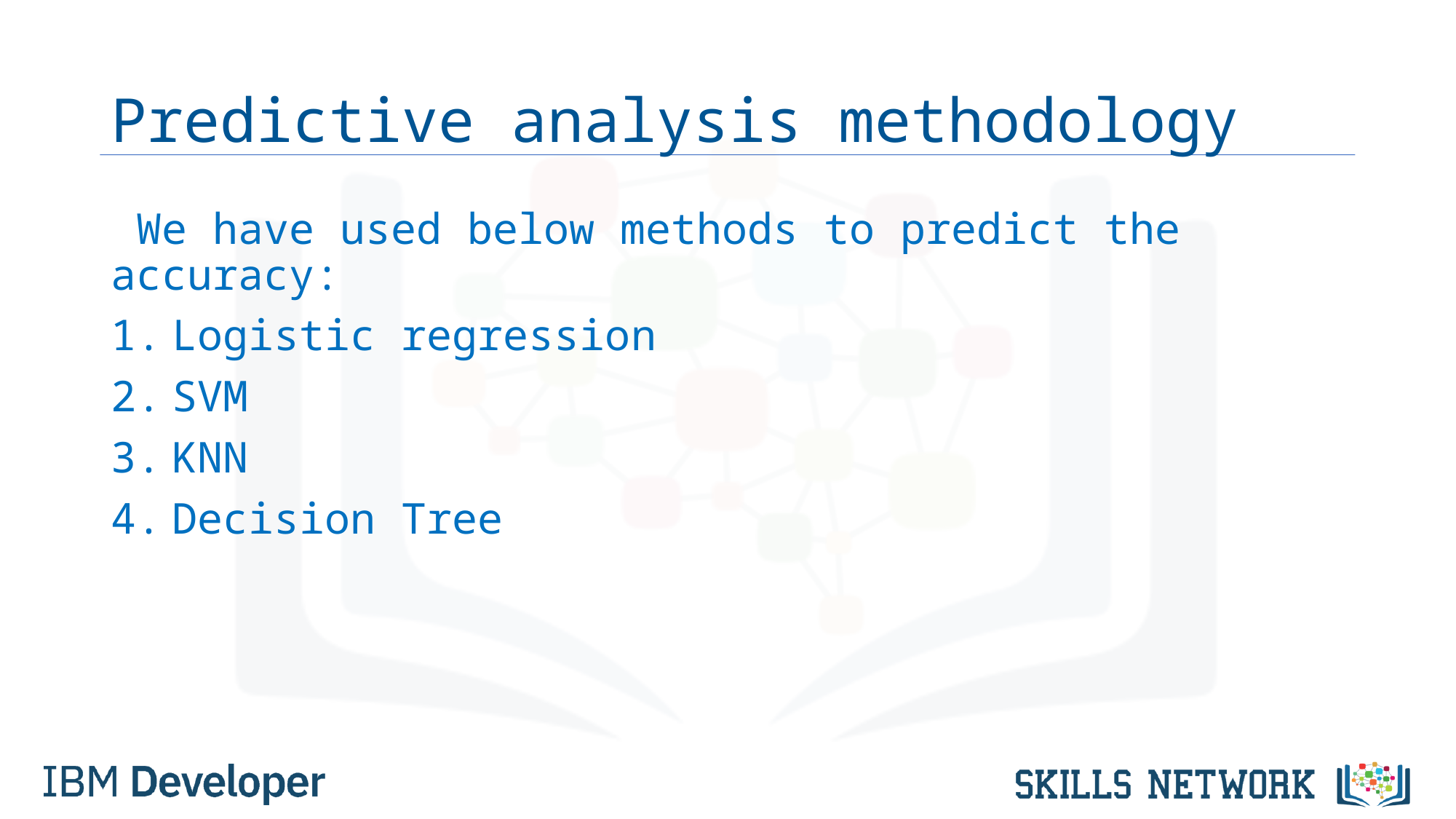

# Predictive analysis methodology
 We have used below methods to predict the accuracy:
Logistic regression
SVM
KNN
Decision Tree